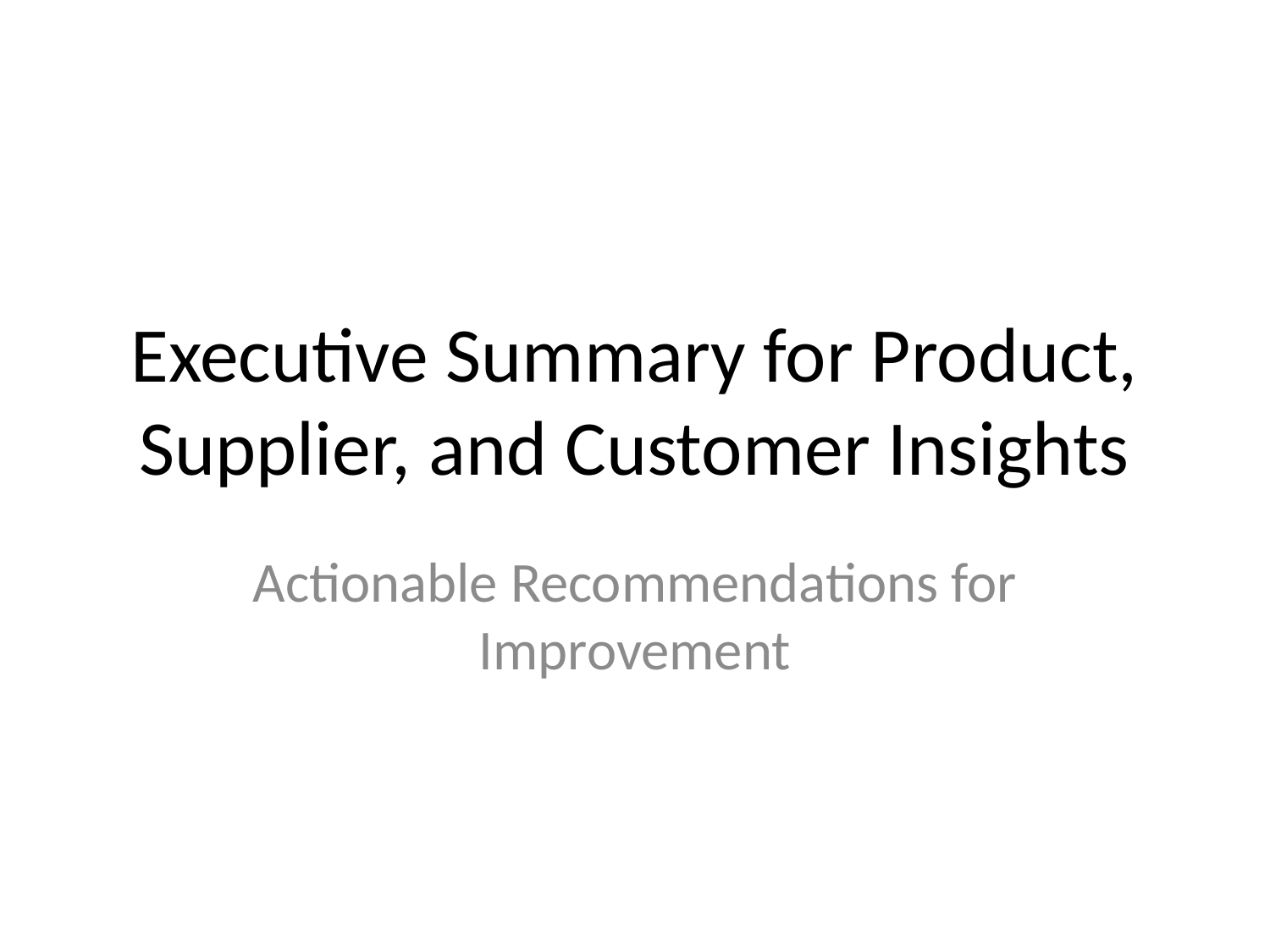

# Executive Summary for Product, Supplier, and Customer Insights
Actionable Recommendations for Improvement